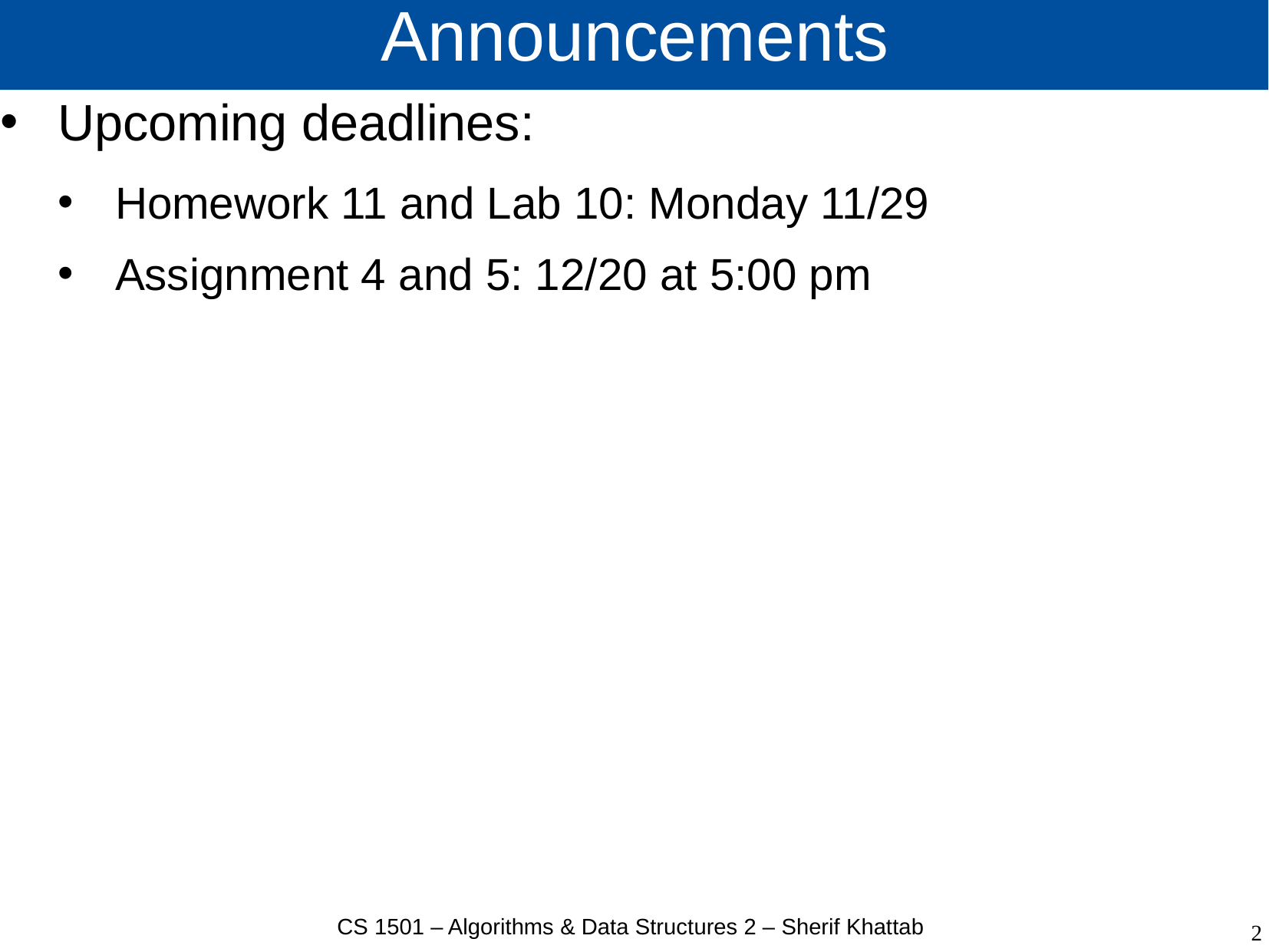

# Announcements
Upcoming deadlines:
Homework 11 and Lab 10: Monday 11/29
Assignment 4 and 5: 12/20 at 5:00 pm

CS 1501 – Algorithms & Data Structures 2 – Sherif Khattab
2